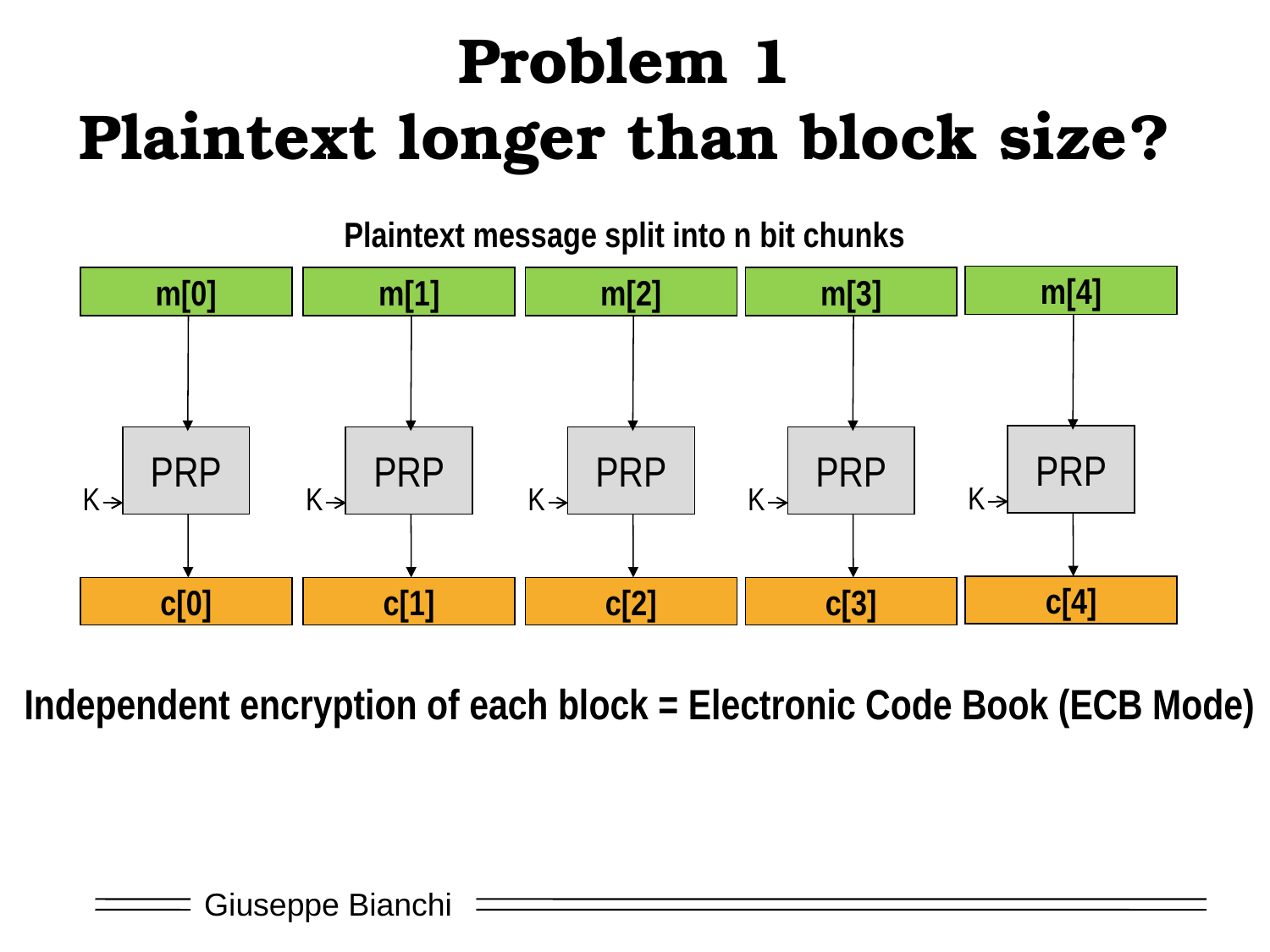

# Problem 1 Plaintext longer than block size?
Plaintext message split into n bit chunks
m[4]
m[0]
m[1]
m[2]
m[3]

PRP
PRP
PRP
PRP
PRP
K
K
K
K
K

c[4]
c[0]
c[1]
c[2]
c[3]
Independent encryption of each block = Electronic Code Book (ECB Mode)